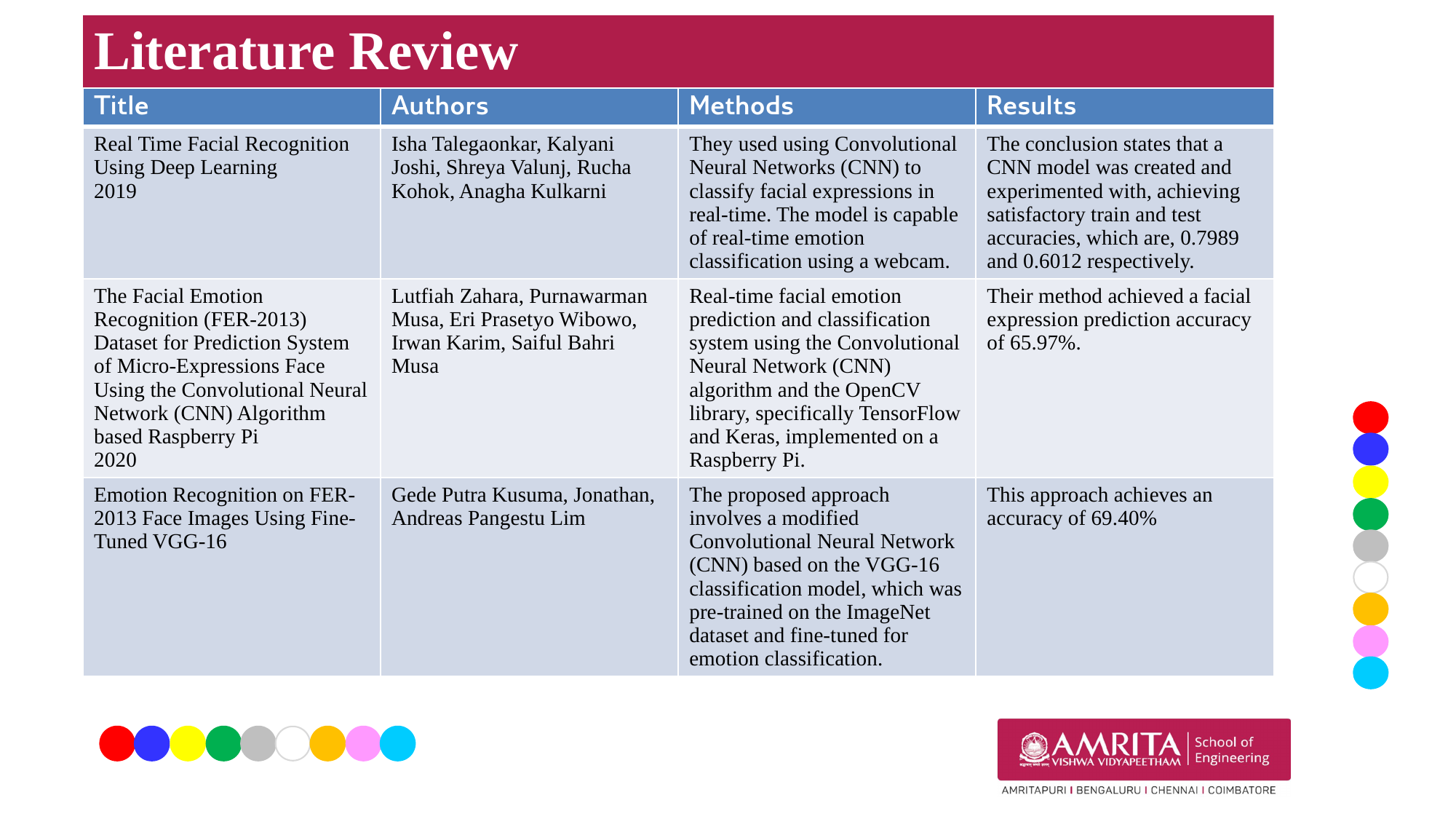

# Literature Review
| Title | Authors | Methods | Results |
| --- | --- | --- | --- |
| Real Time Facial Recognition Using Deep Learning 2019 | Isha Talegaonkar, Kalyani Joshi, Shreya Valunj, Rucha Kohok, Anagha Kulkarni | They used using Convolutional Neural Networks (CNN) to classify facial expressions in real-time. The model is capable of real-time emotion classification using a webcam. | The conclusion states that a CNN model was created and experimented with, achieving satisfactory train and test accuracies, which are, 0.7989 and 0.6012 respectively. |
| The Facial Emotion Recognition (FER-2013) Dataset for Prediction System of Micro-Expressions Face Using the Convolutional Neural Network (CNN) Algorithm based Raspberry Pi 2020 | Lutfiah Zahara, Purnawarman Musa, Eri Prasetyo Wibowo, Irwan Karim, Saiful Bahri Musa | Real-time facial emotion prediction and classification system using the Convolutional Neural Network (CNN) algorithm and the OpenCV library, specifically TensorFlow and Keras, implemented on a Raspberry Pi. | Their method achieved a facial expression prediction accuracy of 65.97%. |
| Emotion Recognition on FER-2013 Face Images Using Fine-Tuned VGG-16 | Gede Putra Kusuma, Jonathan, Andreas Pangestu Lim | The proposed approach involves a modified Convolutional Neural Network (CNN) based on the VGG-16 classification model, which was pre-trained on the ImageNet dataset and fine-tuned for emotion classification. | This approach achieves an accuracy of 69.40% |